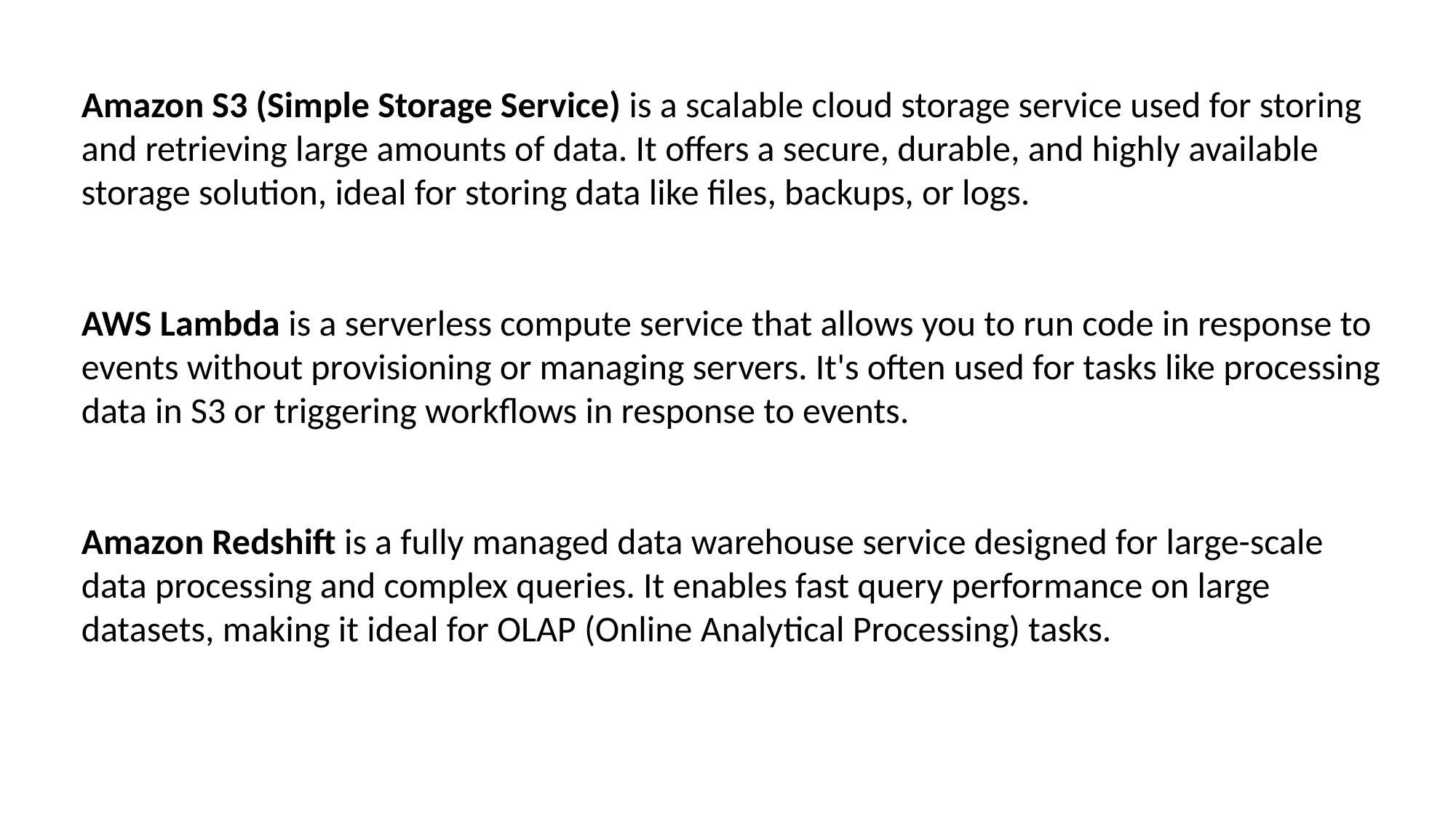

Amazon S3 (Simple Storage Service) is a scalable cloud storage service used for storing and retrieving large amounts of data. It offers a secure, durable, and highly available storage solution, ideal for storing data like files, backups, or logs.

AWS Lambda is a serverless compute service that allows you to run code in response to events without provisioning or managing servers. It's often used for tasks like processing data in S3 or triggering workflows in response to events.

Amazon Redshift is a fully managed data warehouse service designed for large-scale data processing and complex queries. It enables fast query performance on large datasets, making it ideal for OLAP (Online Analytical Processing) tasks.